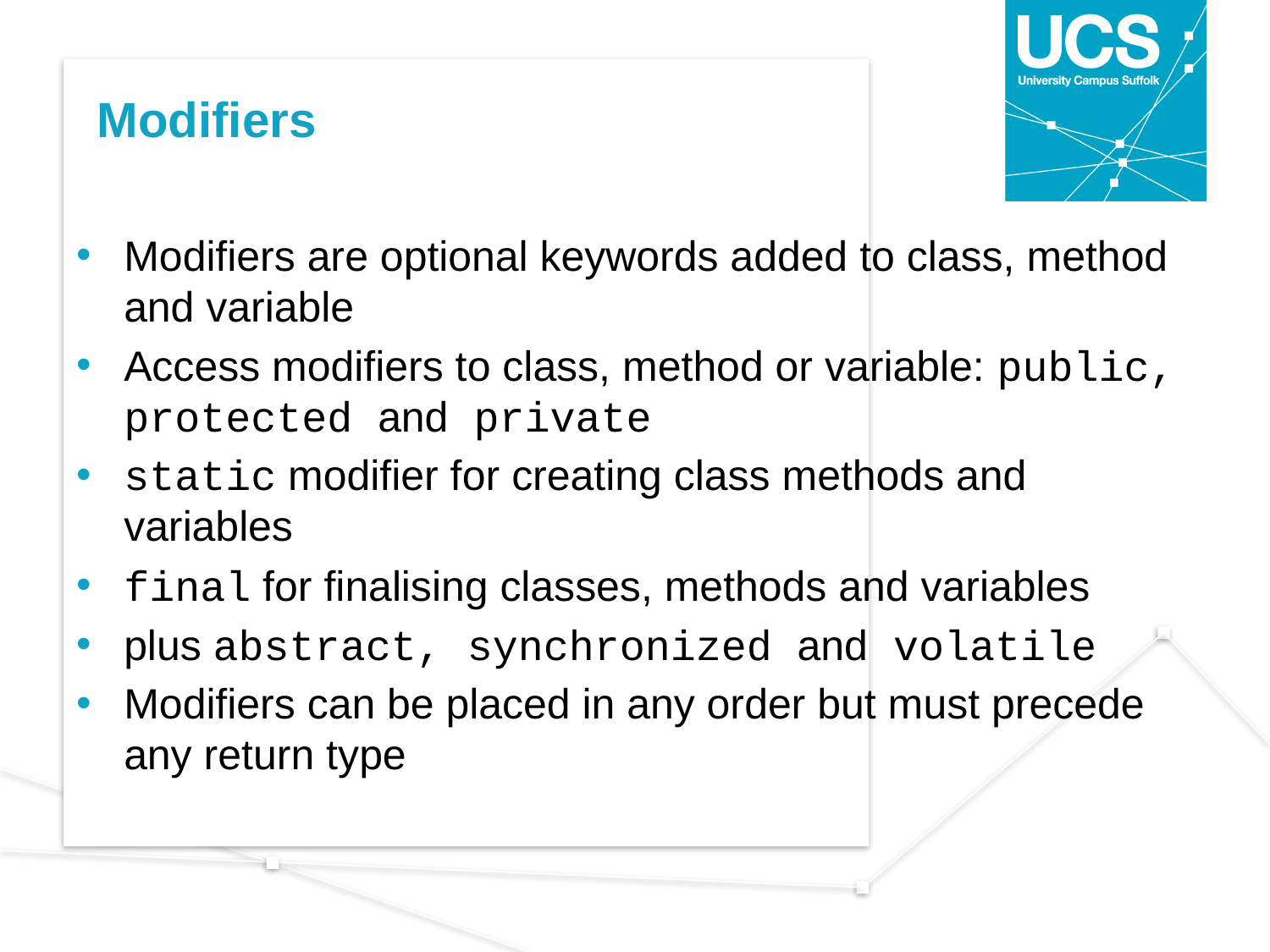

# Modifiers
Modifiers are optional keywords added to class, method and variable
Access modifiers to class, method or variable: public, protected and private
static modifier for creating class methods and variables
final for finalising classes, methods and variables
plus abstract, synchronized and volatile
Modifiers can be placed in any order but must precede any return type